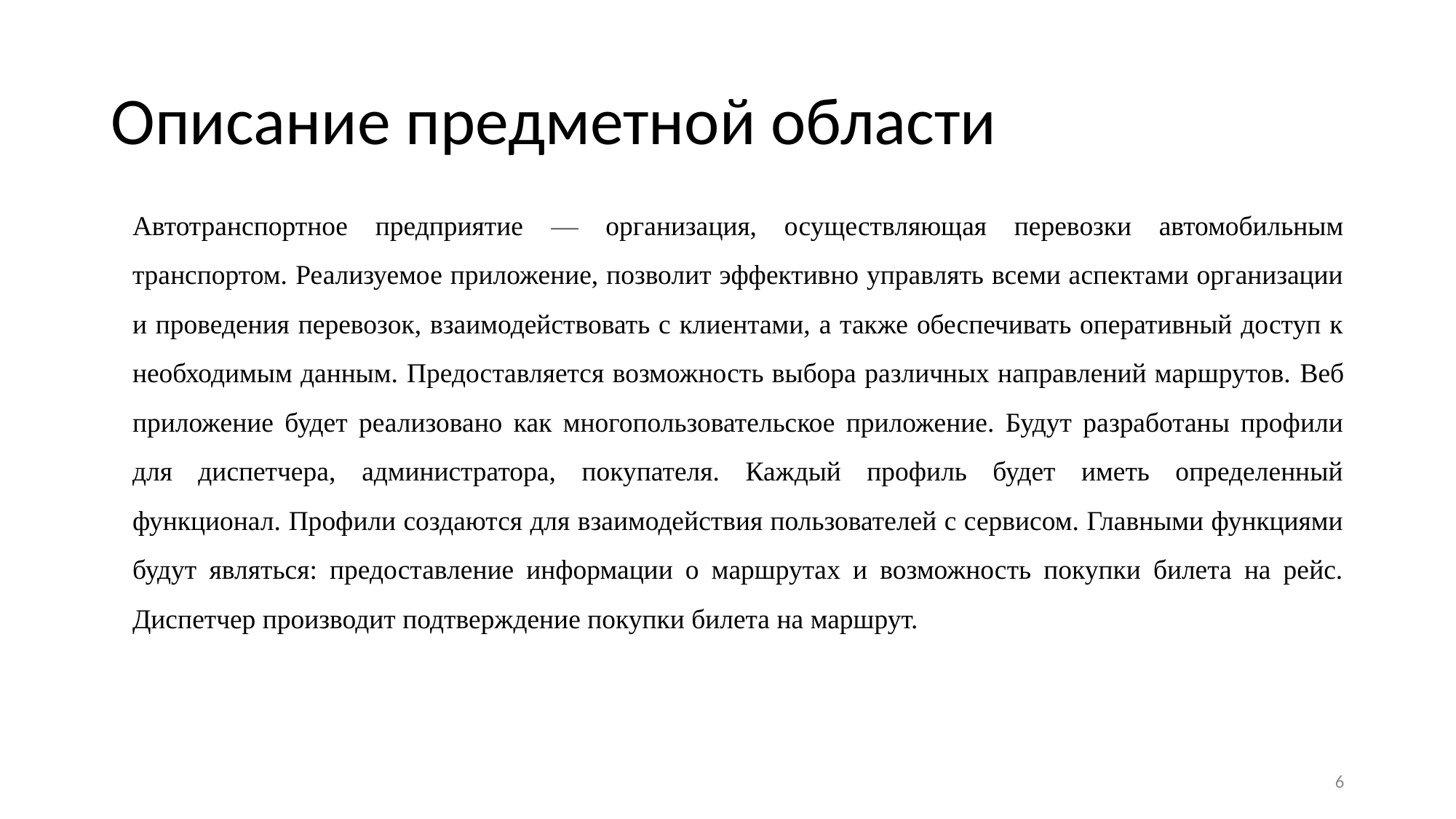

# Описание предметной области
Автотранспортное предприятие — организация, осуществляющая перевозки автомобильным транспортом. Реализуемое приложение, позволит эффективно управлять всеми аспектами организации и проведения перевозок, взаимодействовать с клиентами, а также обеспечивать оперативный доступ к необходимым данным. Предоставляется возможность выбора различных направлений маршрутов. Веб приложение будет реализовано как многопользовательское приложение. Будут разработаны профили для диспетчера, администратора, покупателя. Каждый профиль будет иметь определенный функционал. Профили создаются для взаимодействия пользователей с сервисом. Главными функциями будут являться: предоставление информации о маршрутах и возможность покупки билета на рейс. Диспетчер производит подтверждение покупки билета на маршрут.

6